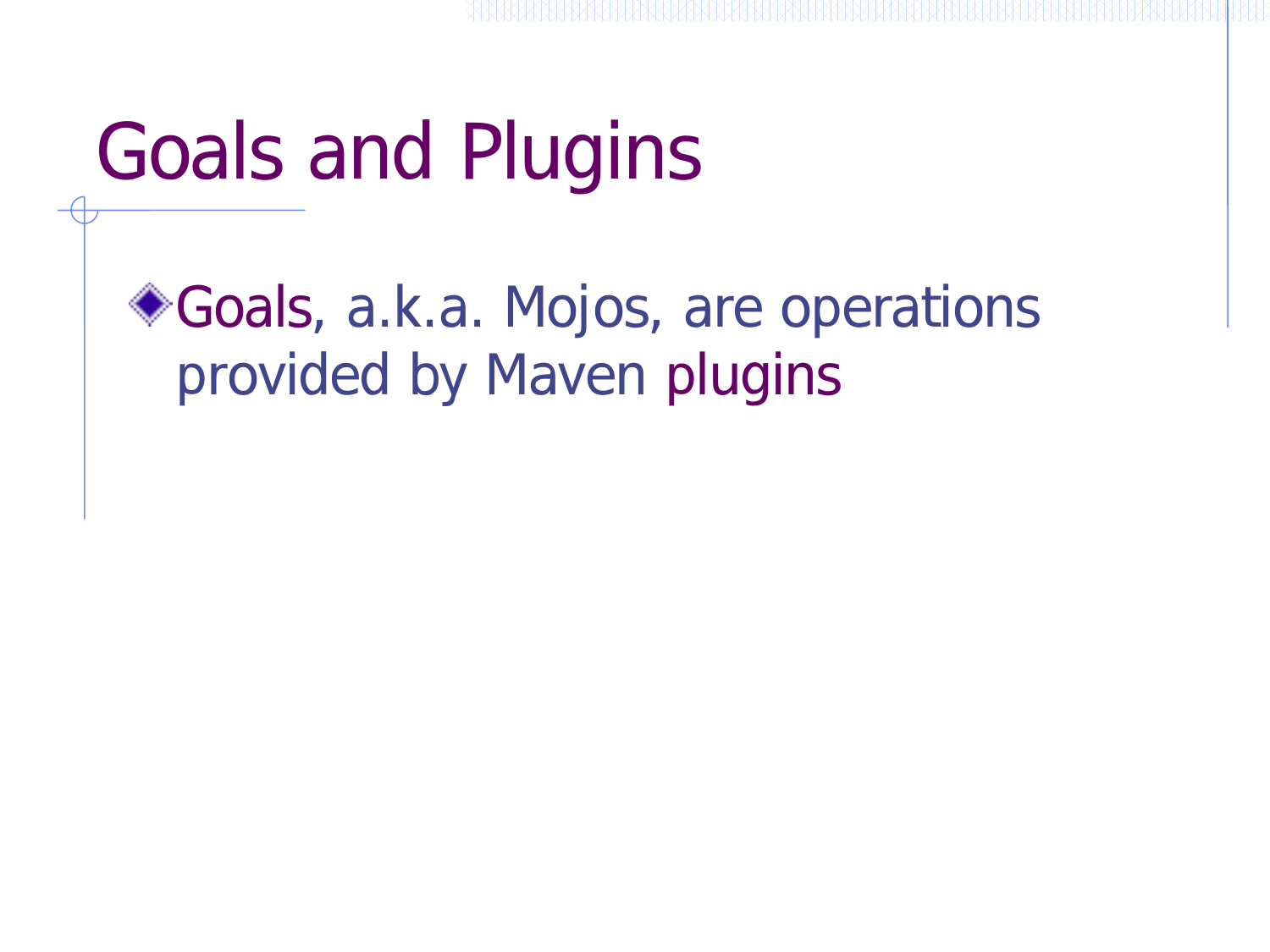

# Goals and Plugins
Goals, a.k.a. Mojos, are operations provided by Maven plugins